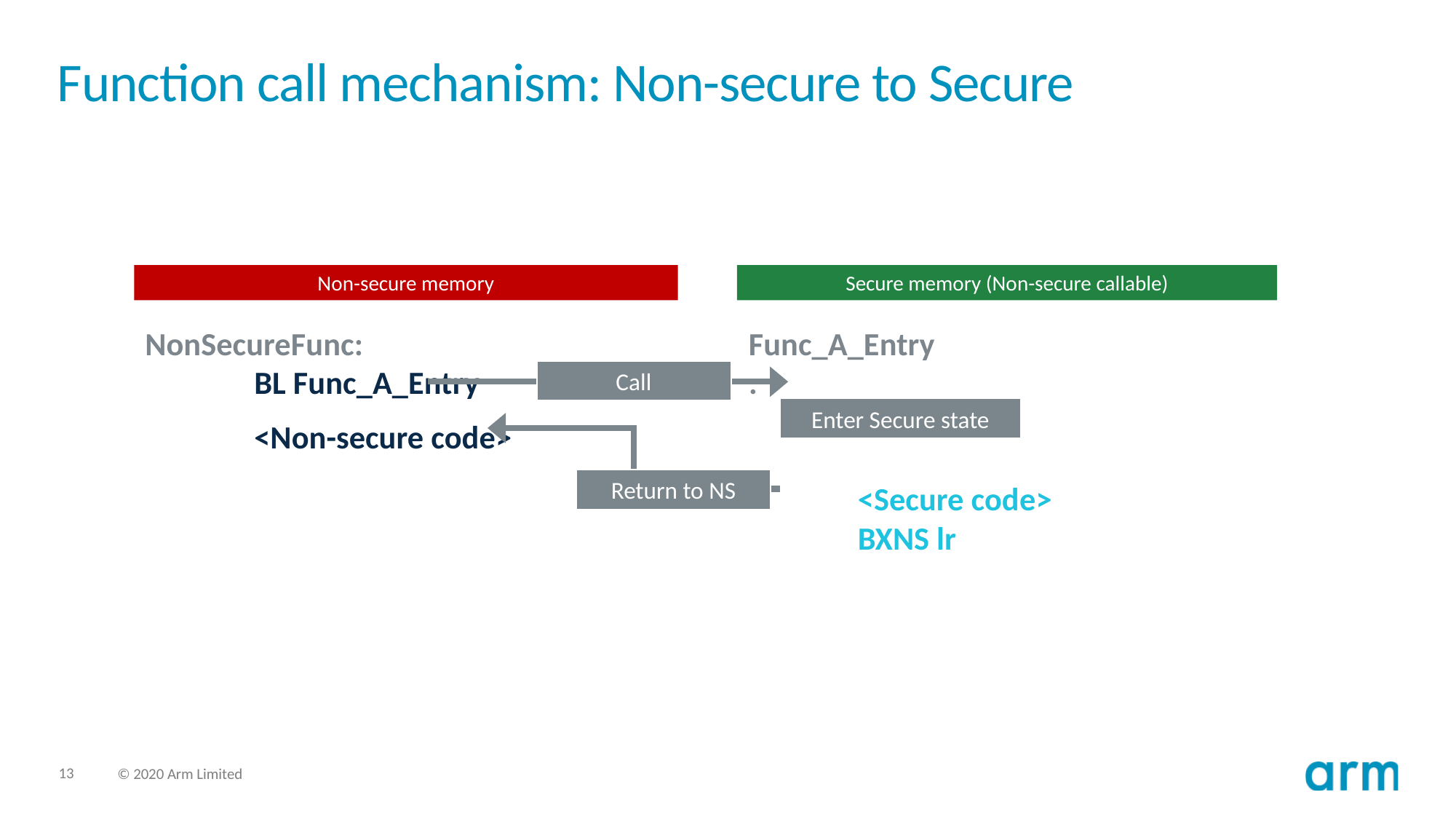

# Function call mechanism: Non-secure to Secure
Non-secure memory
Secure memory (Non-secure callable)
NonSecureFunc:
	BL Func_A_Entry
	<Non-secure code>
Func_A_Entry
:
	SG
	<Secure code>
	BXNS lr
Call
Enter Secure state
Return to NS